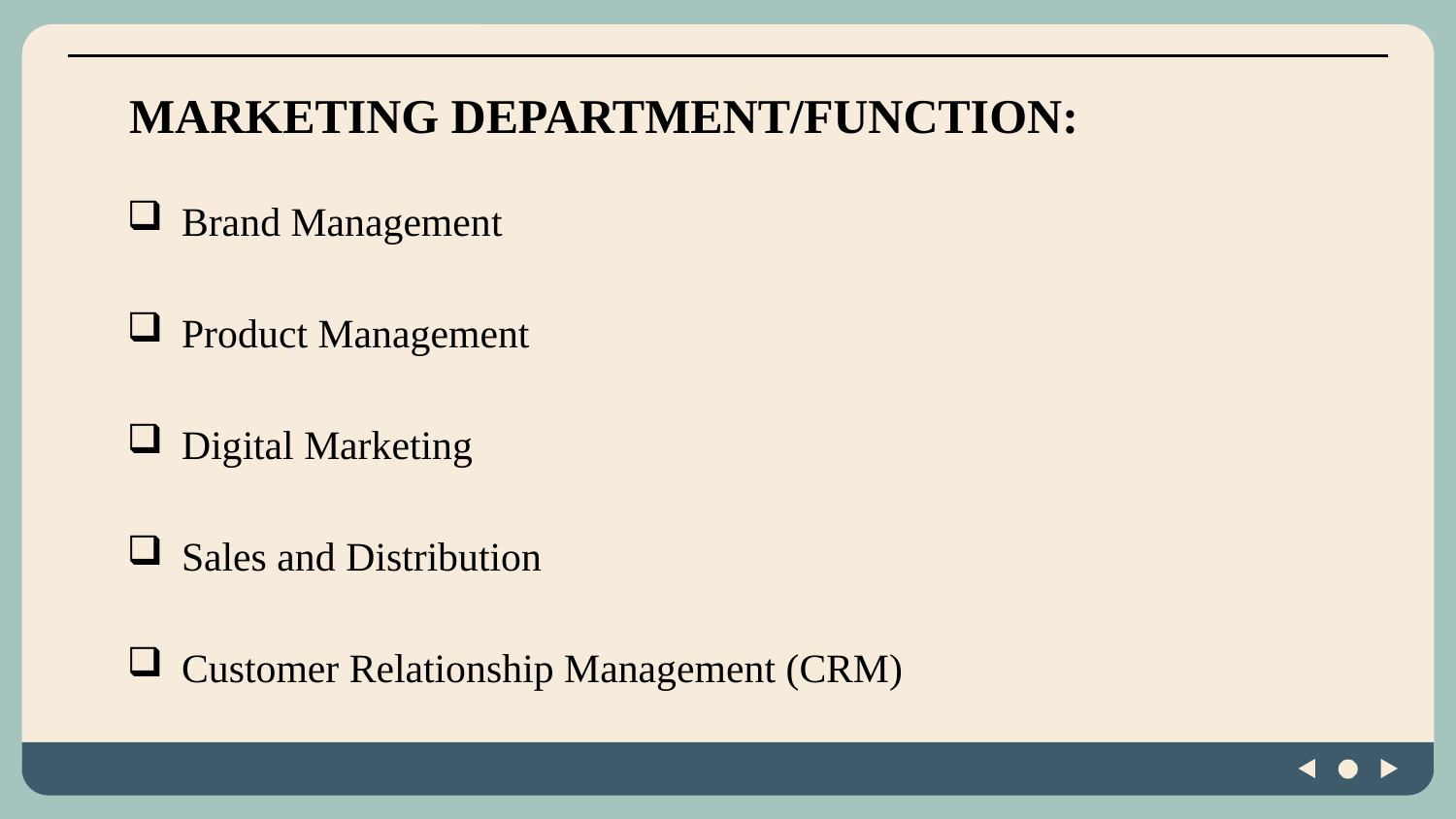

# MARKETING DEPARTMENT/FUNCTION:
Brand Management

Product Management

Digital Marketing

Sales and Distribution

Customer Relationship Management (CRM)